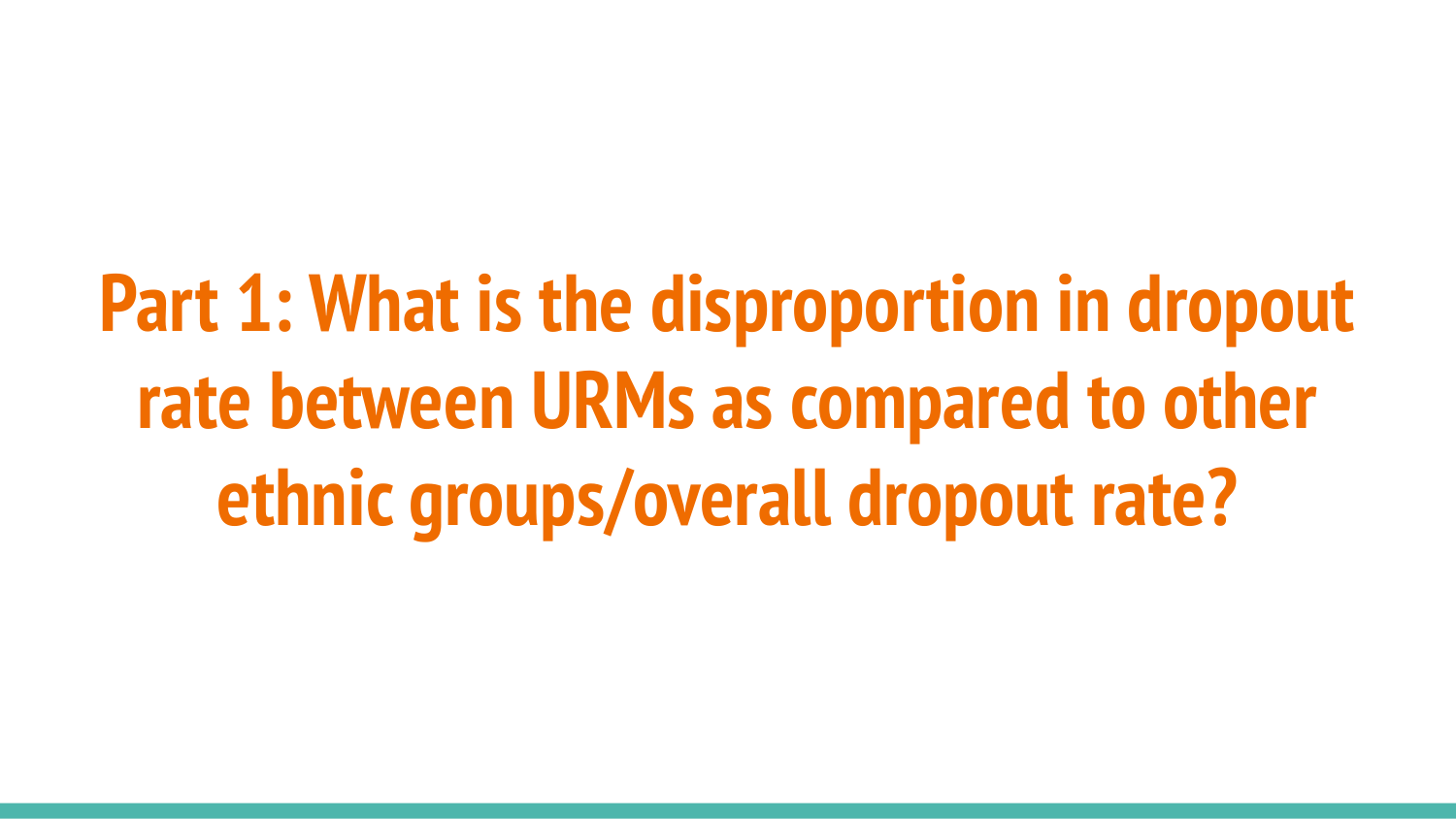

# Part 1: What is the disproportion in dropout rate between URMs as compared to other ethnic groups/overall dropout rate?